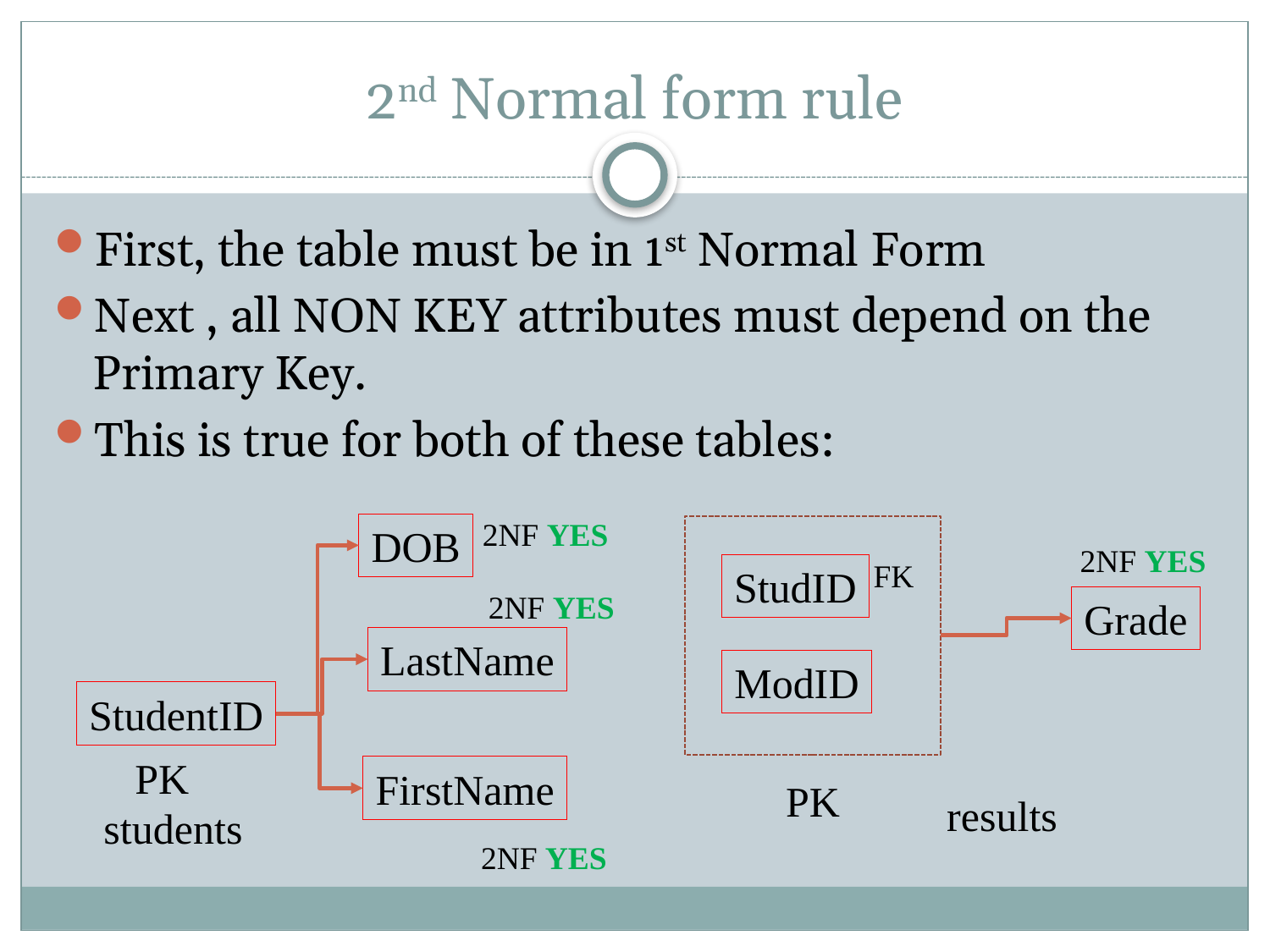

# 2nd Normal form rule
First, the table must be in 1st Normal Form
Next , all NON KEY attributes must depend on the Primary Key.
This is true for both of these tables:
2NF YES
DOB

2NF YES
FK
StudID
2NF YES
Grade
LastName
ModID
StudentID
PK
FirstName
PK
results
students
2NF YES